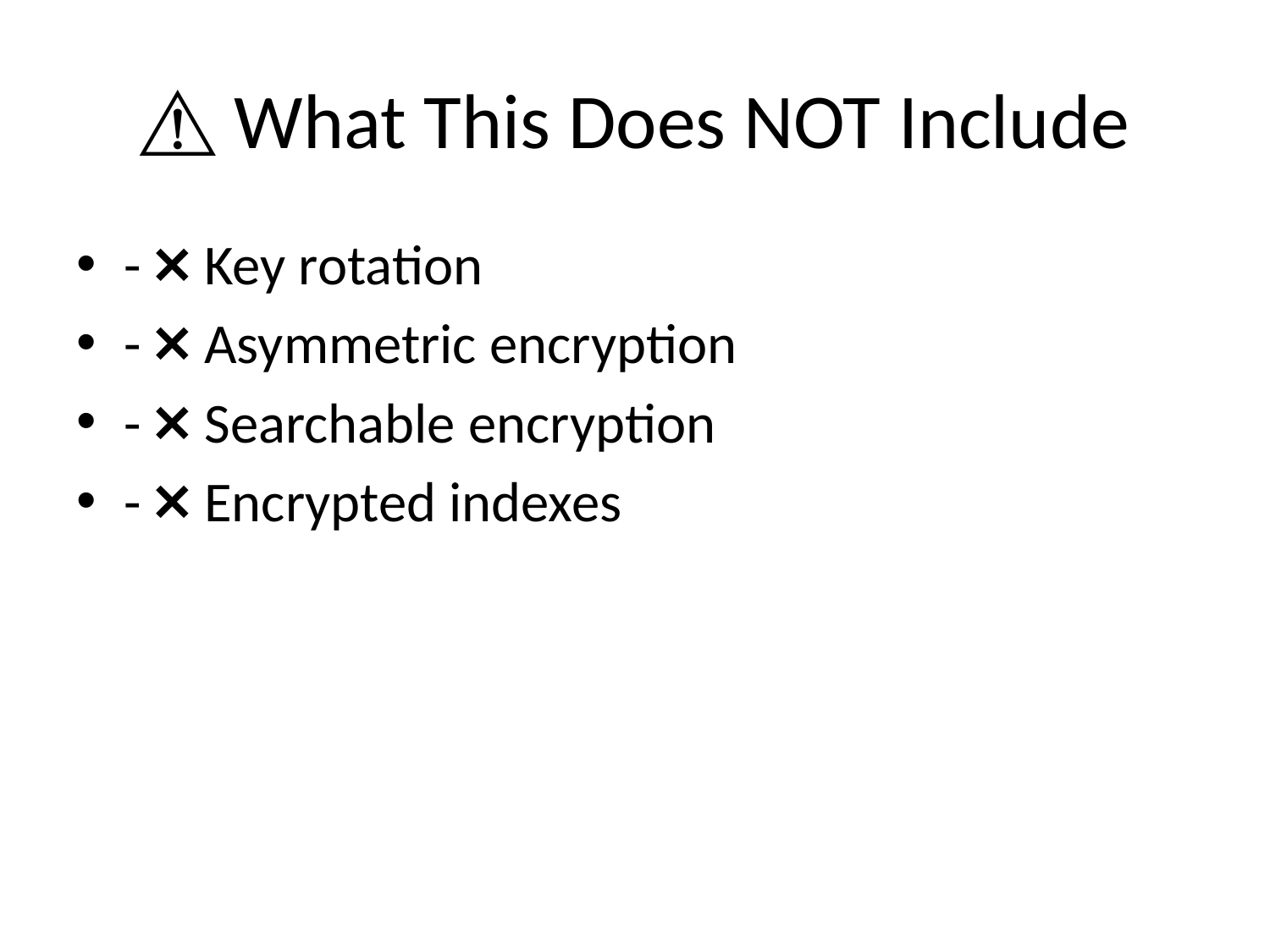

# ⚠️ What This Does NOT Include
- ❌ Key rotation
- ❌ Asymmetric encryption
- ❌ Searchable encryption
- ❌ Encrypted indexes